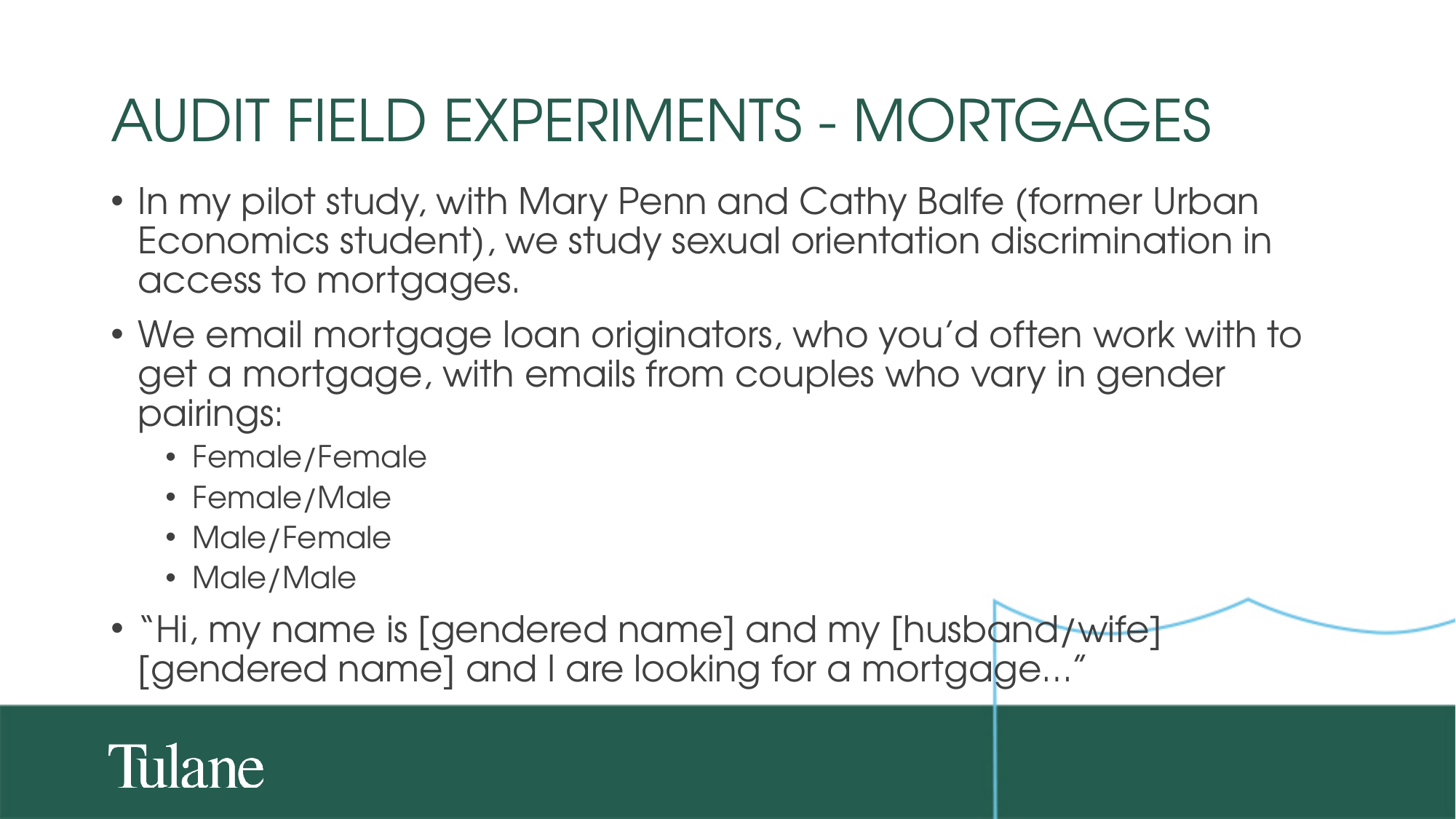

# Audit field experiments - Mortgages
In my pilot study, with Mary Penn and Cathy Balfe (former Urban Economics student), we study sexual orientation discrimination in access to mortgages.
We email mortgage loan originators, who you’d often work with to get a mortgage, with emails from couples who vary in gender pairings:
Female/Female
Female/Male
Male/Female
Male/Male
“Hi, my name is [gendered name] and my [husband/wife] [gendered name] and I are looking for a mortgage…”